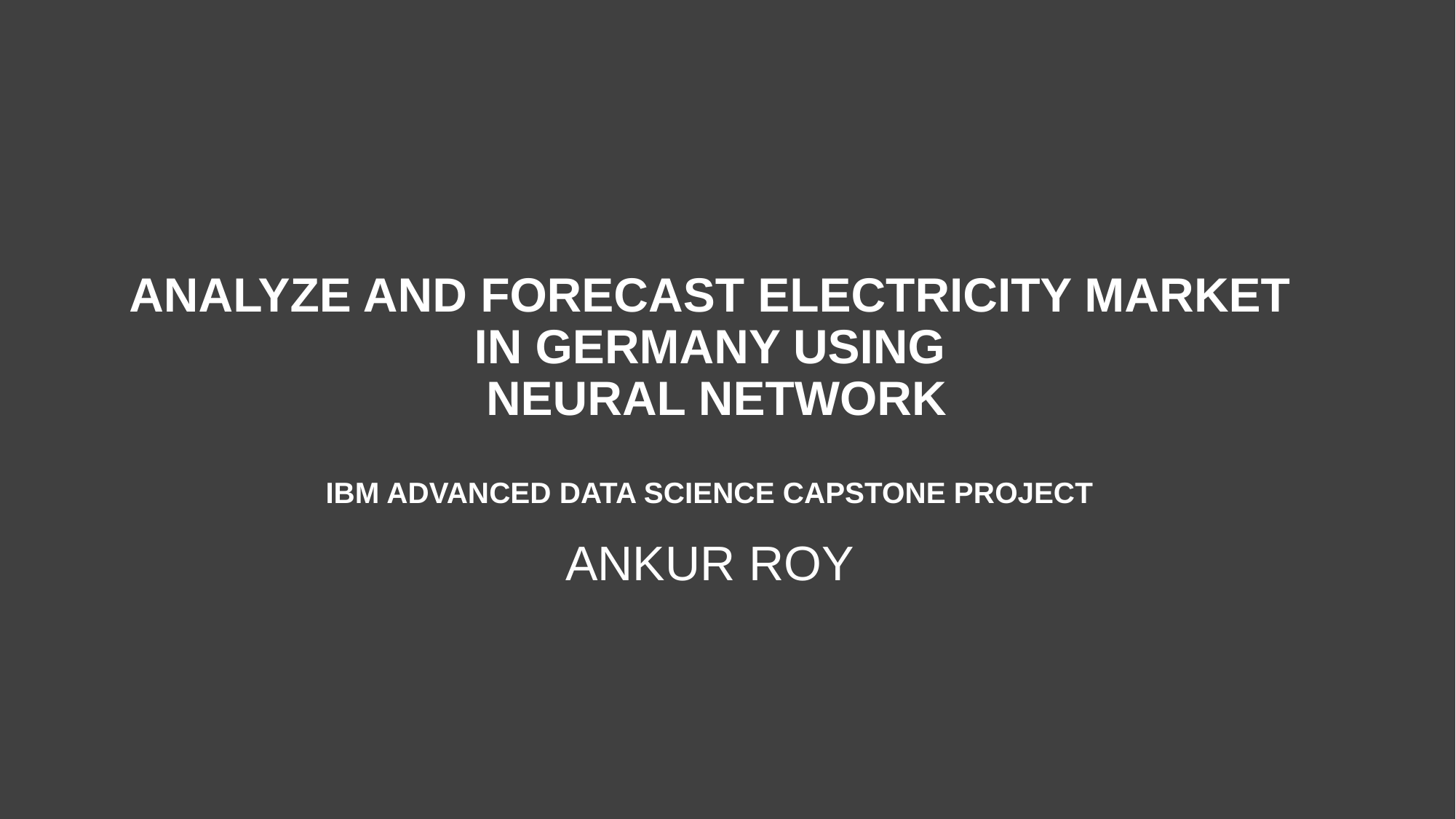

# Analyze and Forecast Electricity Market in Germany using Neural Network IBM ADVANCED DATA SCIENCE CAPSTONE PROJECT
Ankur Roy